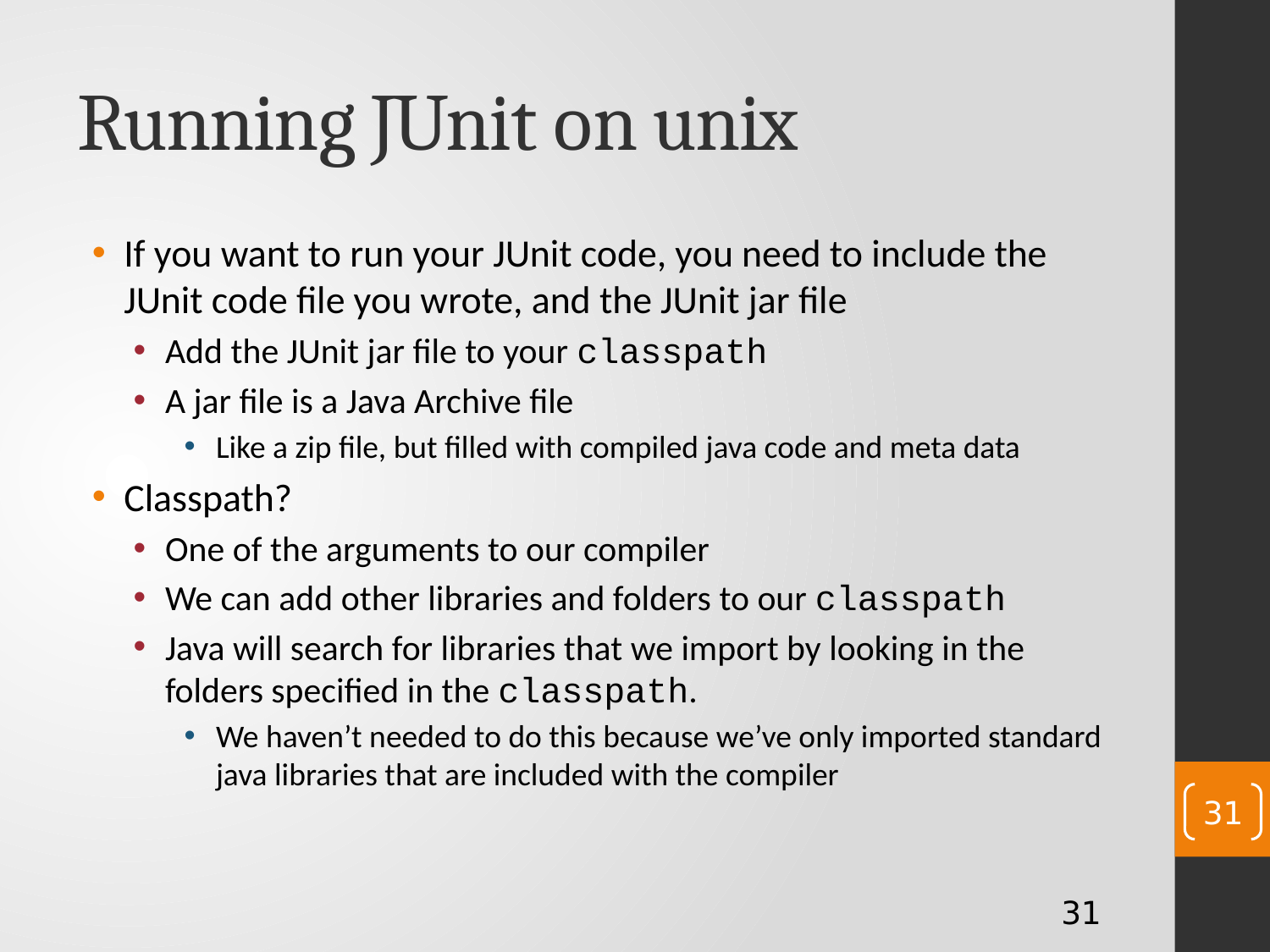

# Running JUnit on unix
If you want to run your JUnit code, you need to include the JUnit code file you wrote, and the JUnit jar file
Add the JUnit jar file to your classpath
A jar file is a Java Archive file
Like a zip file, but filled with compiled java code and meta data
Classpath?
One of the arguments to our compiler
We can add other libraries and folders to our classpath
Java will search for libraries that we import by looking in the folders specified in the classpath.
We haven’t needed to do this because we’ve only imported standard java libraries that are included with the compiler

31